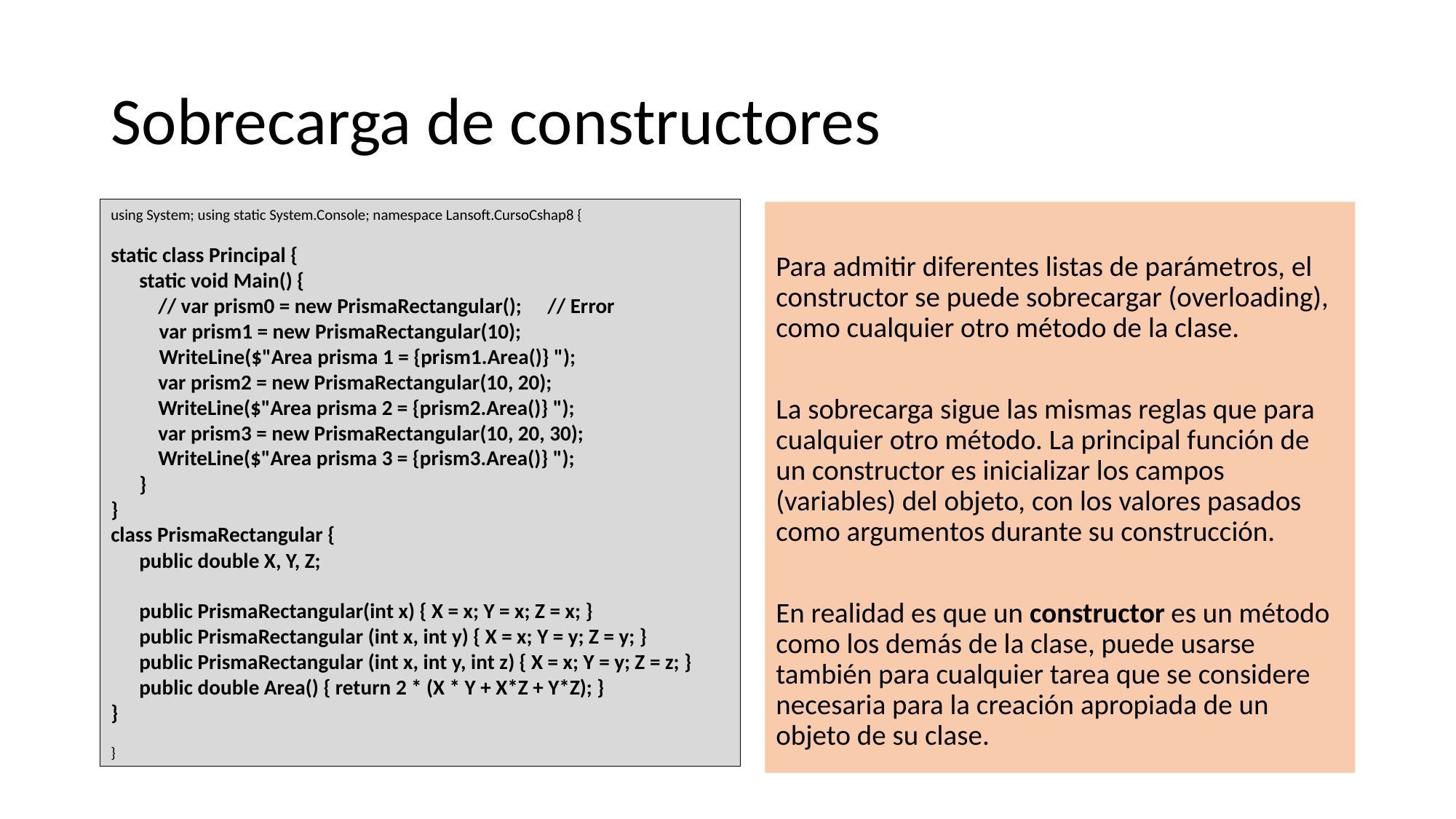

# Sobrecarga de constructores
using System; using static System.Console; namespace Lansoft.CursoCshap8 {

static class Principal {
      static void Main() {
          // var prism0 = new PrismaRectangular();	// Error
          var prism1 = new PrismaRectangular(10);                        WriteLine($"Area prisma 1 = {prism1.Area()} ");
          var prism2 = new PrismaRectangular(10, 20);
          WriteLine($"Area prisma 2 = {prism2.Area()} ");
          var prism3 = new PrismaRectangular(10, 20, 30);
          WriteLine($"Area prisma 3 = {prism3.Area()} ");
      }
}
class PrismaRectangular {
      public double X, Y, Z;

      public PrismaRectangular(int x) { X = x; Y = x; Z = x; }
      public PrismaRectangular (int x, int y) { X = x; Y = y; Z = y; }
      public PrismaRectangular (int x, int y, int z) { X = x; Y = y; Z = z; }
      public double Area() { return 2 * (X * Y + X*Z + Y*Z); }
}

}

Para admitir diferentes listas de parámetros, el constructor se puede sobrecargar (overloading), como cualquier otro método de la clase.

La sobrecarga sigue las mismas reglas que para cualquier otro método. La principal función de un constructor es inicializar los campos (variables) del objeto, con los valores pasados como argumentos durante su construcción.

En realidad es que un constructor es un método como los demás de la clase, puede usarse también para cualquier tarea que se considere necesaria para la creación apropiada de un objeto de su clase.